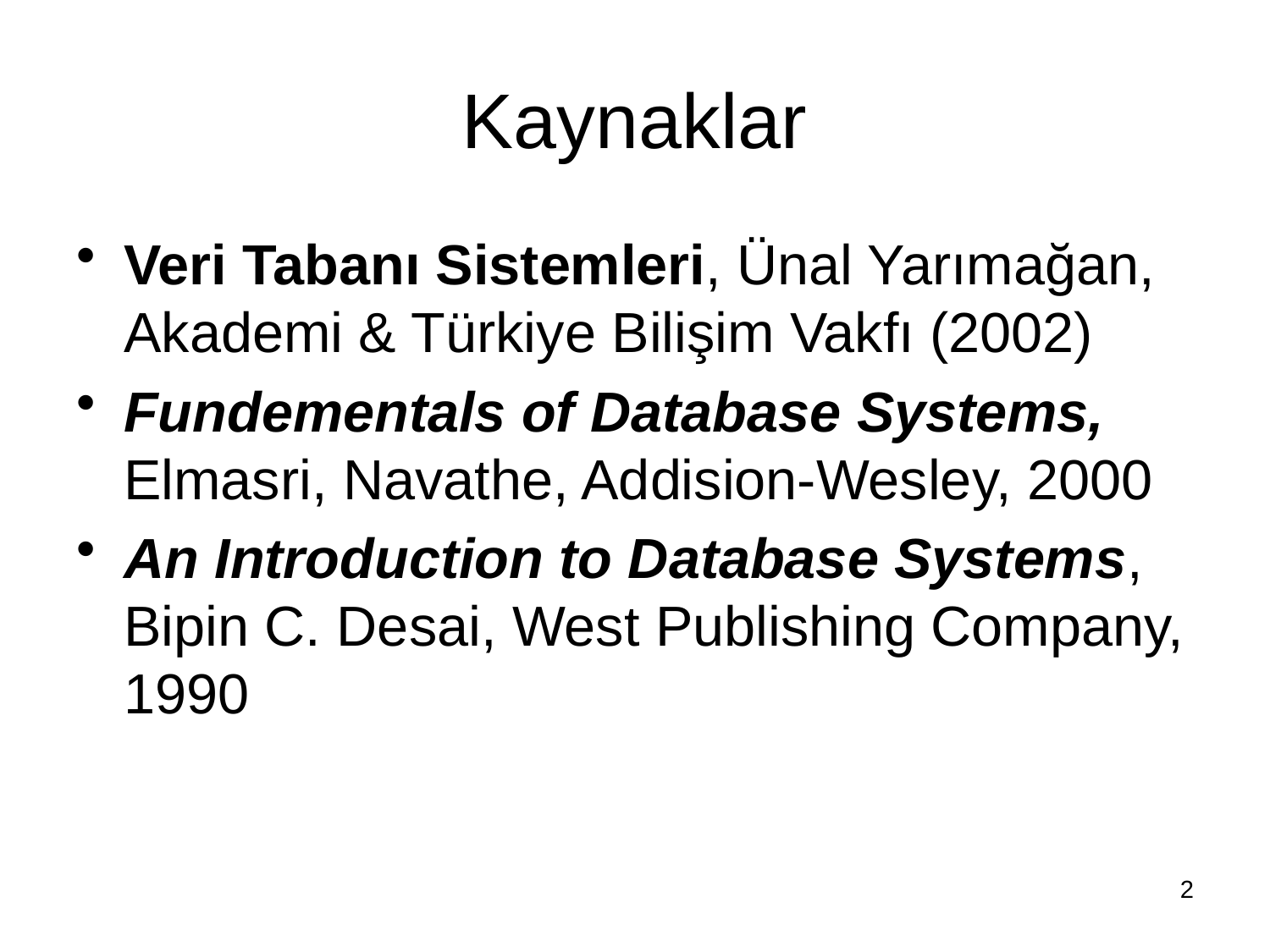

# Kaynaklar
Veri Tabanı Sistemleri, Ünal Yarımağan, Akademi & Türkiye Bilişim Vakfı (2002)
Fundementals of Database Systems, Elmasri, Navathe, Addision-Wesley, 2000
An Introduction to Database Systems, Bipin C. Desai, West Publishing Company, 1990
2